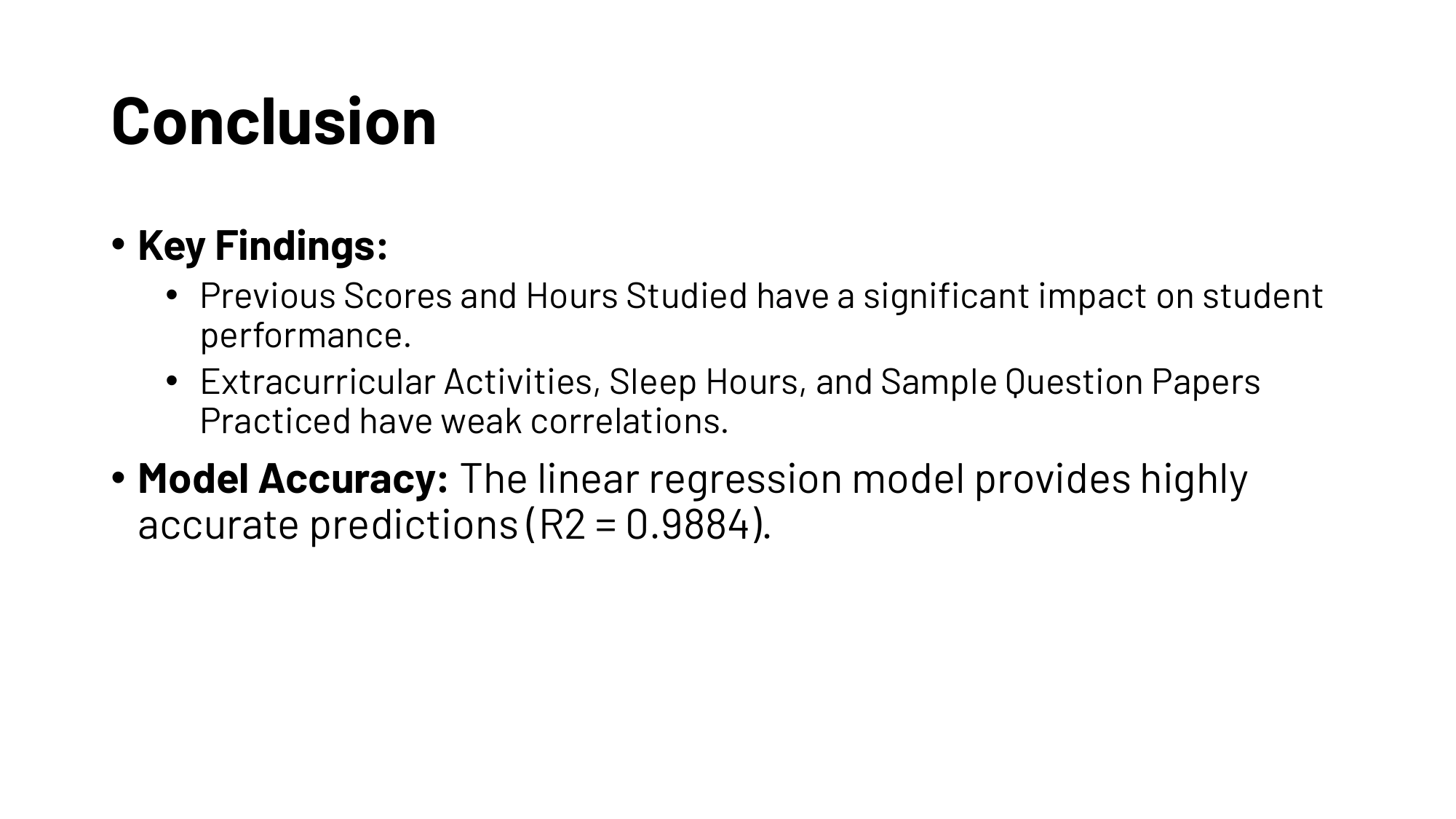

# Conclusion
Key Findings:
Previous Scores and Hours Studied have a significant impact on student performance.
Extracurricular Activities, Sleep Hours, and Sample Question Papers Practiced have weak correlations.
Model Accuracy: The linear regression model provides highly accurate predictions (R2 = 0.9884).